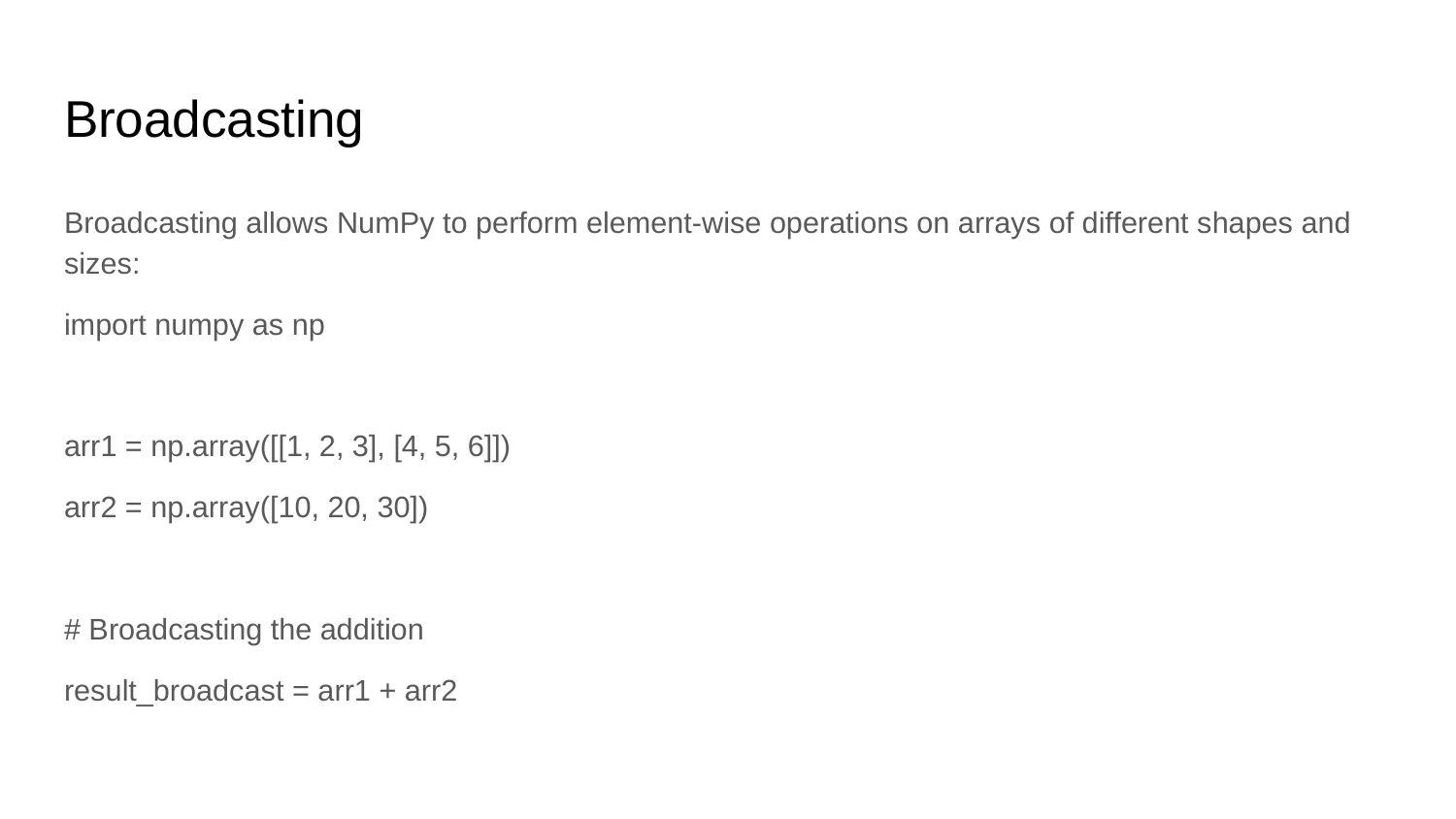

# Broadcasting
Broadcasting allows NumPy to perform element-wise operations on arrays of different shapes and sizes:
import numpy as np

arr1 = np.array([[1, 2, 3], [4, 5, 6]])
arr2 = np.array([10, 20, 30])

# Broadcasting the addition
result_broadcast = arr1 + arr2